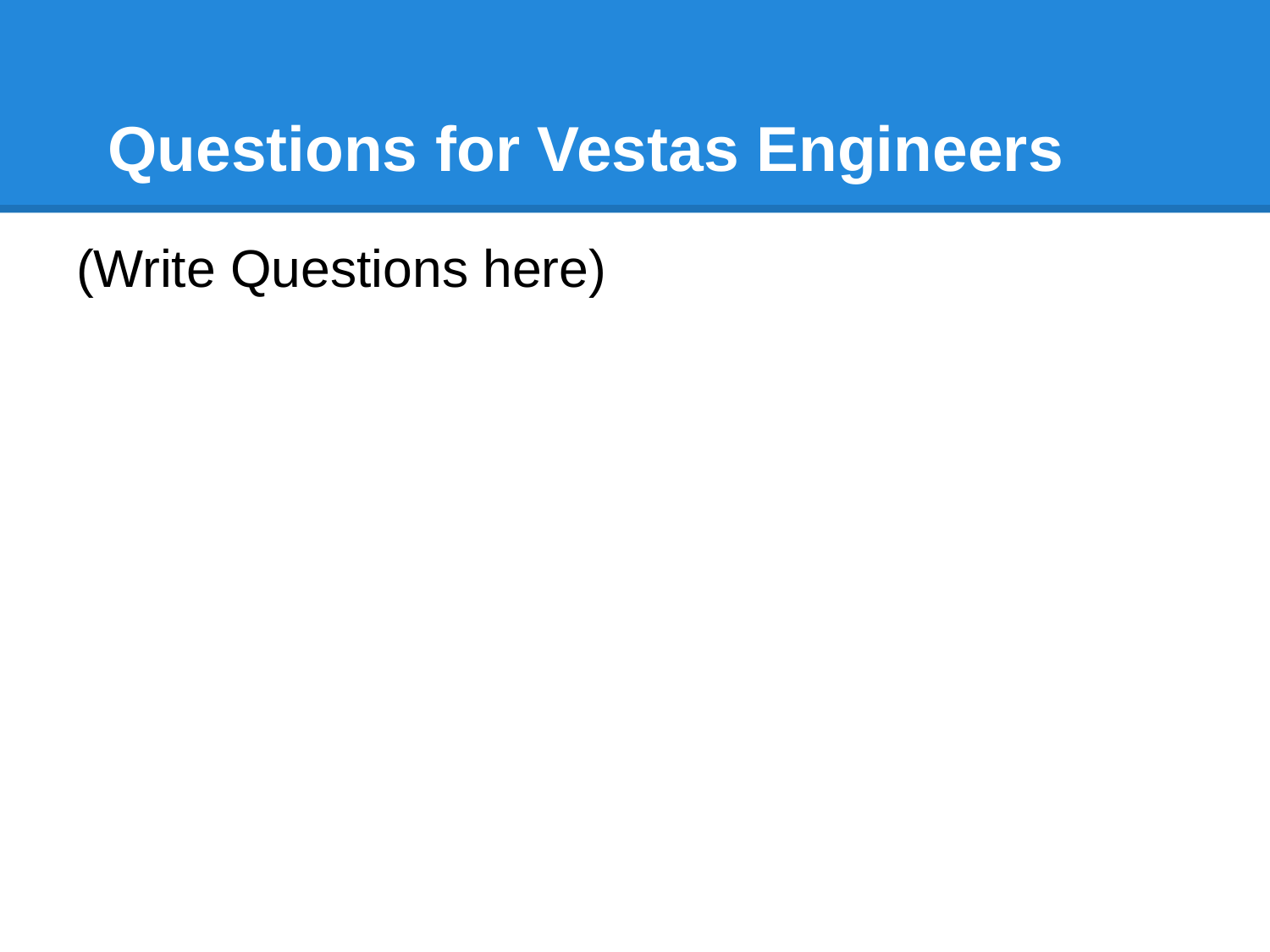

# Questions for Vestas Engineers
(Write Questions here)